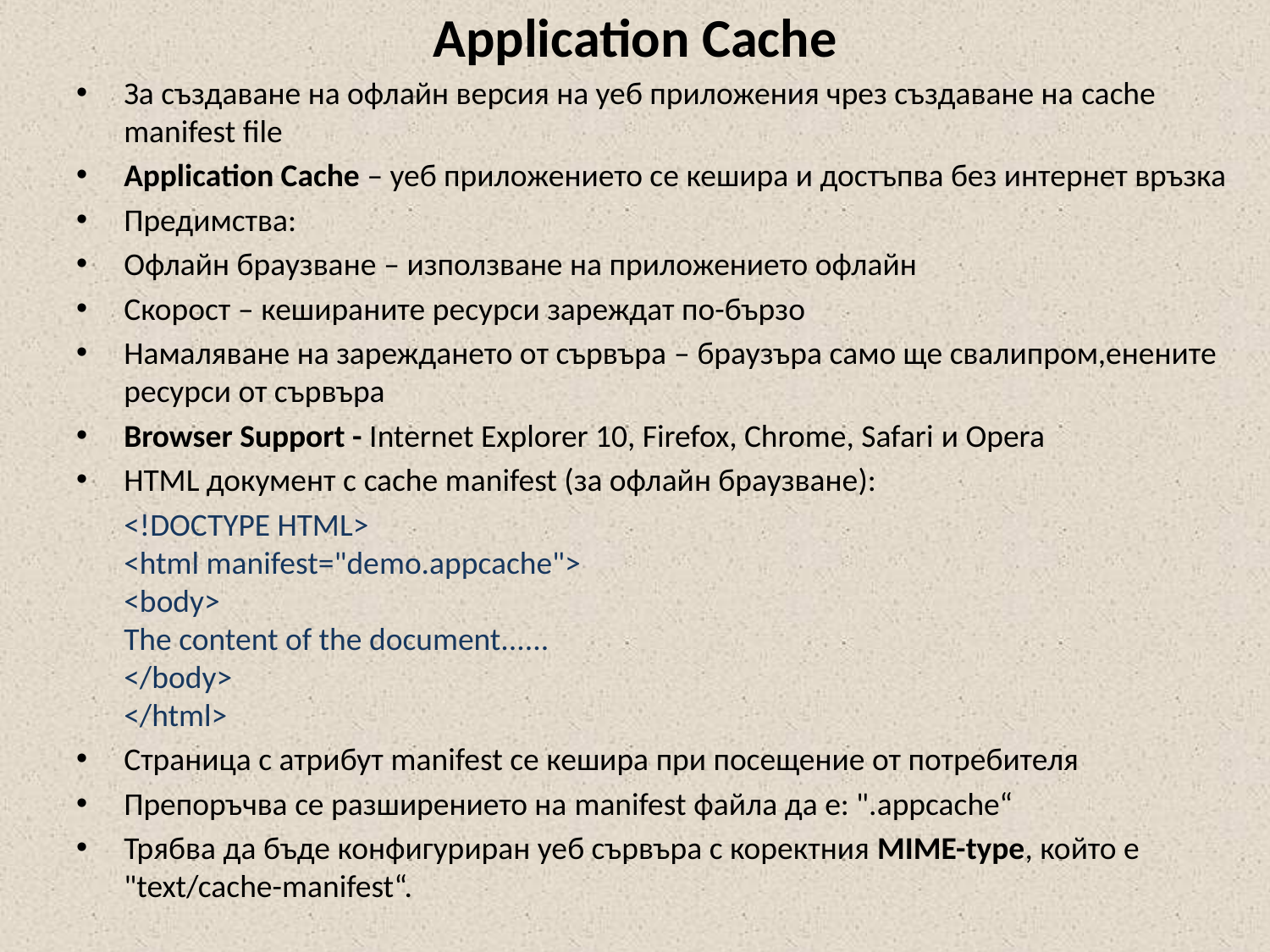

# Application Cache
За създаване на офлайн версия на уеб приложения чрез създаване на cache manifest file
Application Cache – уеб приложението се кешира и достъпва без интернет връзка
Предимства:
Офлайн браузване – използване на приложението офлайн
Скорост – кешираните ресурси зареждат по-бързо
Намаляване на зареждането от сървъра – браузъра само ще свалипром,енените ресурси от сървъра
Browser Support - Internet Explorer 10, Firefox, Chrome, Safari и Opera
HTML документ с cache manifest (за офлайн браузване):
	<!DOCTYPE HTML>
<html manifest="demo.appcache">
<body>
The content of the document......
</body>
</html>
Страница с атрибут manifest се кешира при посещение от потребителя
Препоръчва се разширението на manifest файла да е: ".appcache“
Трябва да бъде конфигуриран уеб сървъра с коректния MIME-type, който е "text/cache-manifest“.